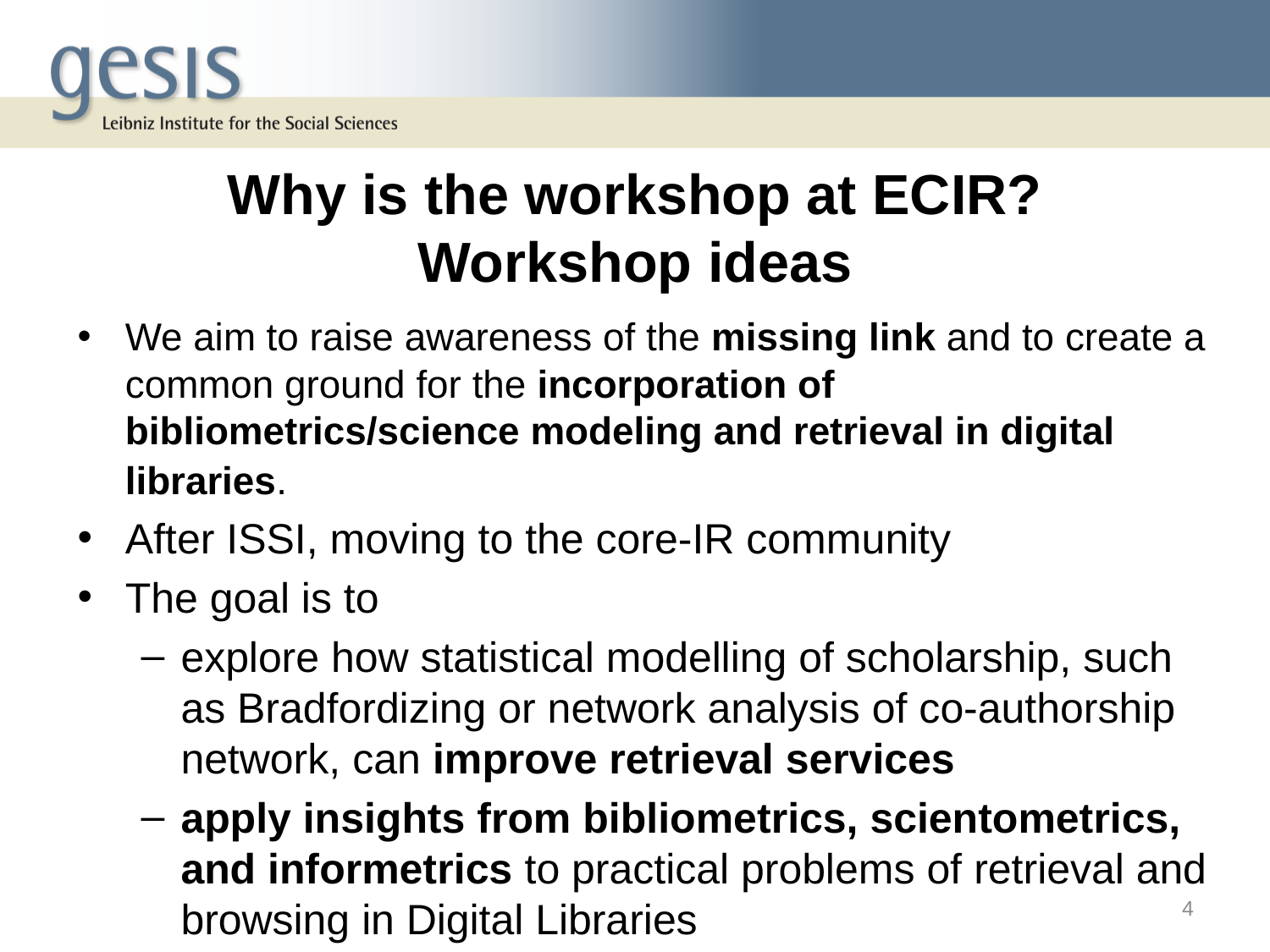

# Why is the workshop at ECIR? Workshop ideas
We aim to raise awareness of the missing link and to create a common ground for the incorporation of bibliometrics/science modeling and retrieval in digital libraries.
After ISSI, moving to the core-IR community
The goal is to
explore how statistical modelling of scholarship, such as Bradfordizing or network analysis of co-authorship network, can improve retrieval services
apply insights from bibliometrics, scientometrics, and informetrics to practical problems of retrieval and browsing in Digital Libraries

4